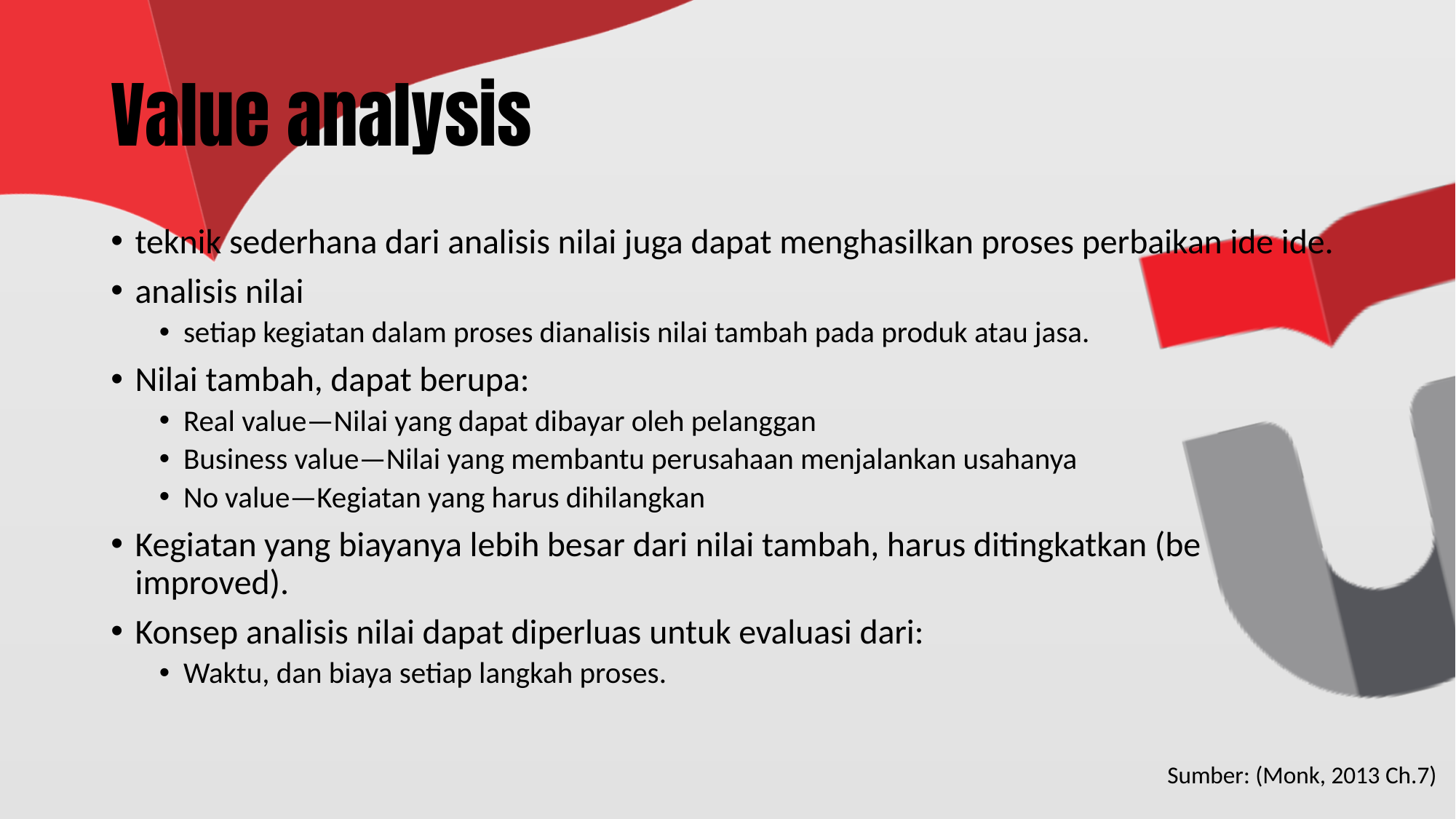

# Value analysis
teknik sederhana dari analisis nilai juga dapat menghasilkan proses perbaikan ide ide.
analisis nilai
setiap kegiatan dalam proses dianalisis nilai tambah pada produk atau jasa.
Nilai tambah, dapat berupa:
Real value—Nilai yang dapat dibayar oleh pelanggan
Business value—Nilai yang membantu perusahaan menjalankan usahanya
No value—Kegiatan yang harus dihilangkan
Kegiatan yang biayanya lebih besar dari nilai tambah, harus ditingkatkan (be improved).
Konsep analisis nilai dapat diperluas untuk evaluasi dari:
Waktu, dan biaya setiap langkah proses.
Sumber: (Monk, 2013 Ch.7)